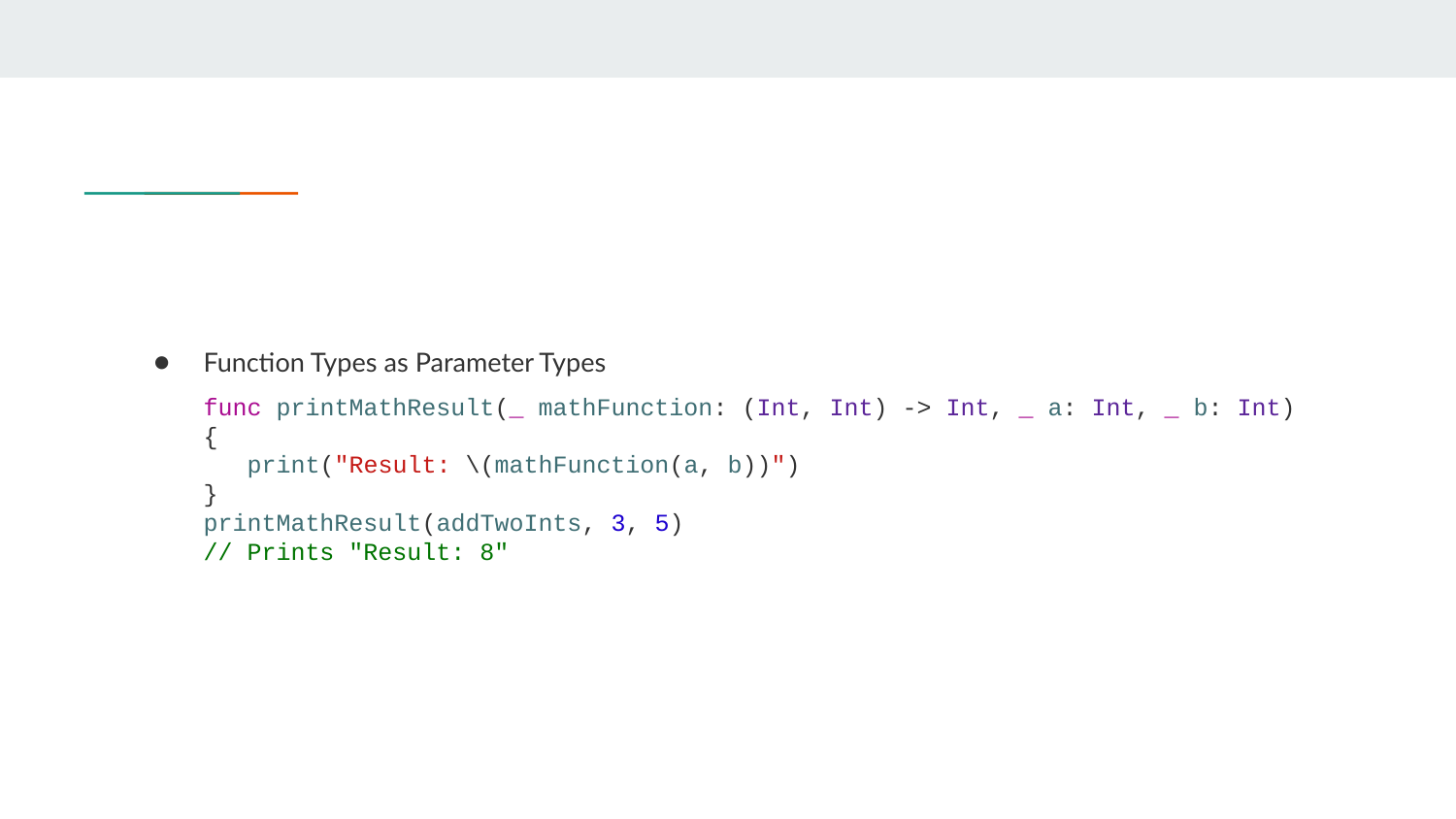

#
Function Types as Parameter Types
func printMathResult(_ mathFunction: (Int, Int) -> Int, _ a: Int, _ b: Int) {
   print("Result: \(mathFunction(a, b))")
}
printMathResult(addTwoInts, 3, 5)
// Prints "Result: 8"